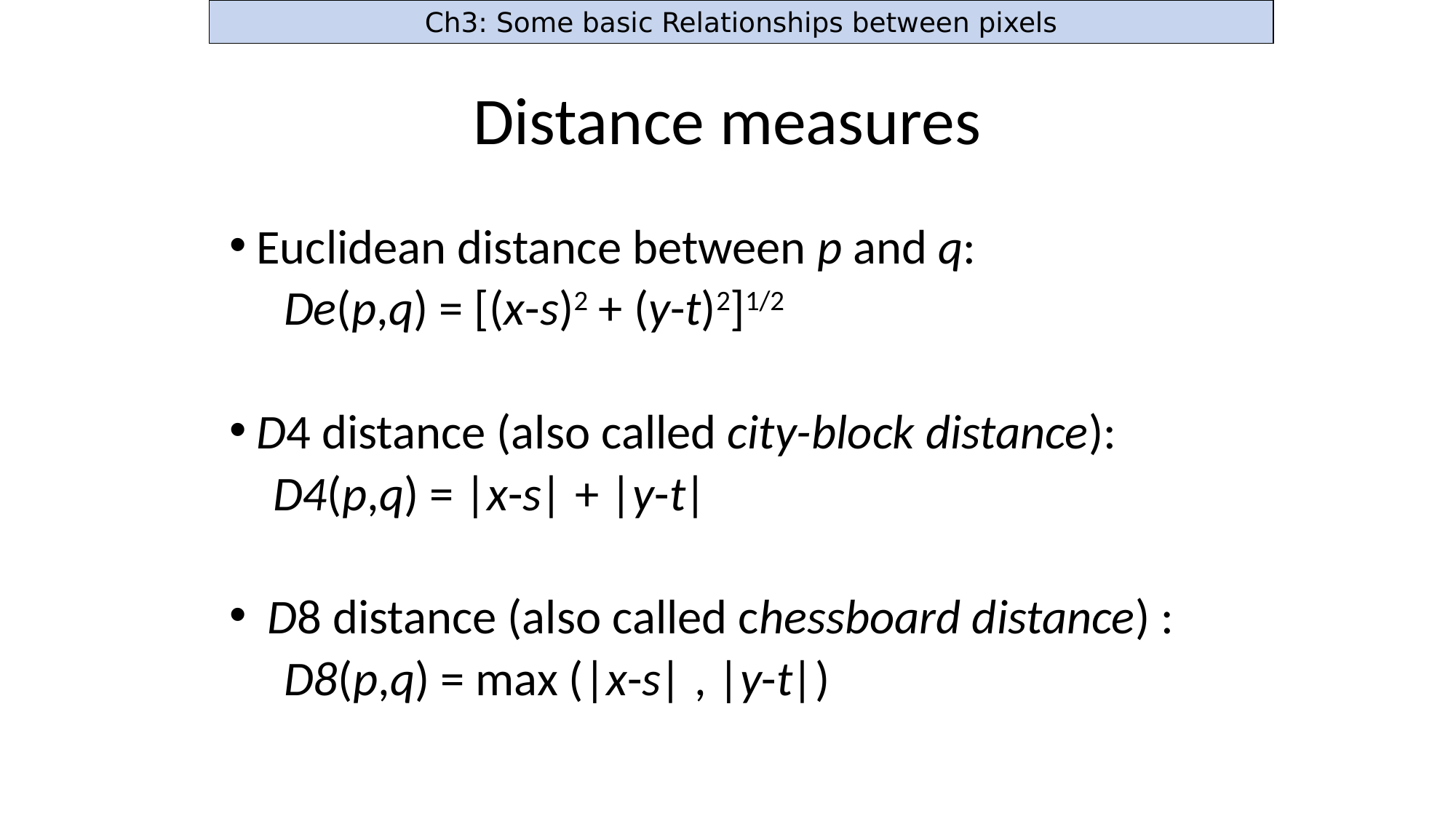

Ch3: Some basic Relationships between pixels
# Distance measures

Euclidean distance between p and q:
     De(p,q) = [(x-s)2 + (y-t)2]1/2

D4 distance (also called city-block distance):
    D4(p,q) = |x-s| + |y-t|

 D8 distance (also called chessboard distance) :
     D8(p,q) = max (|x-s| , |y-t|)